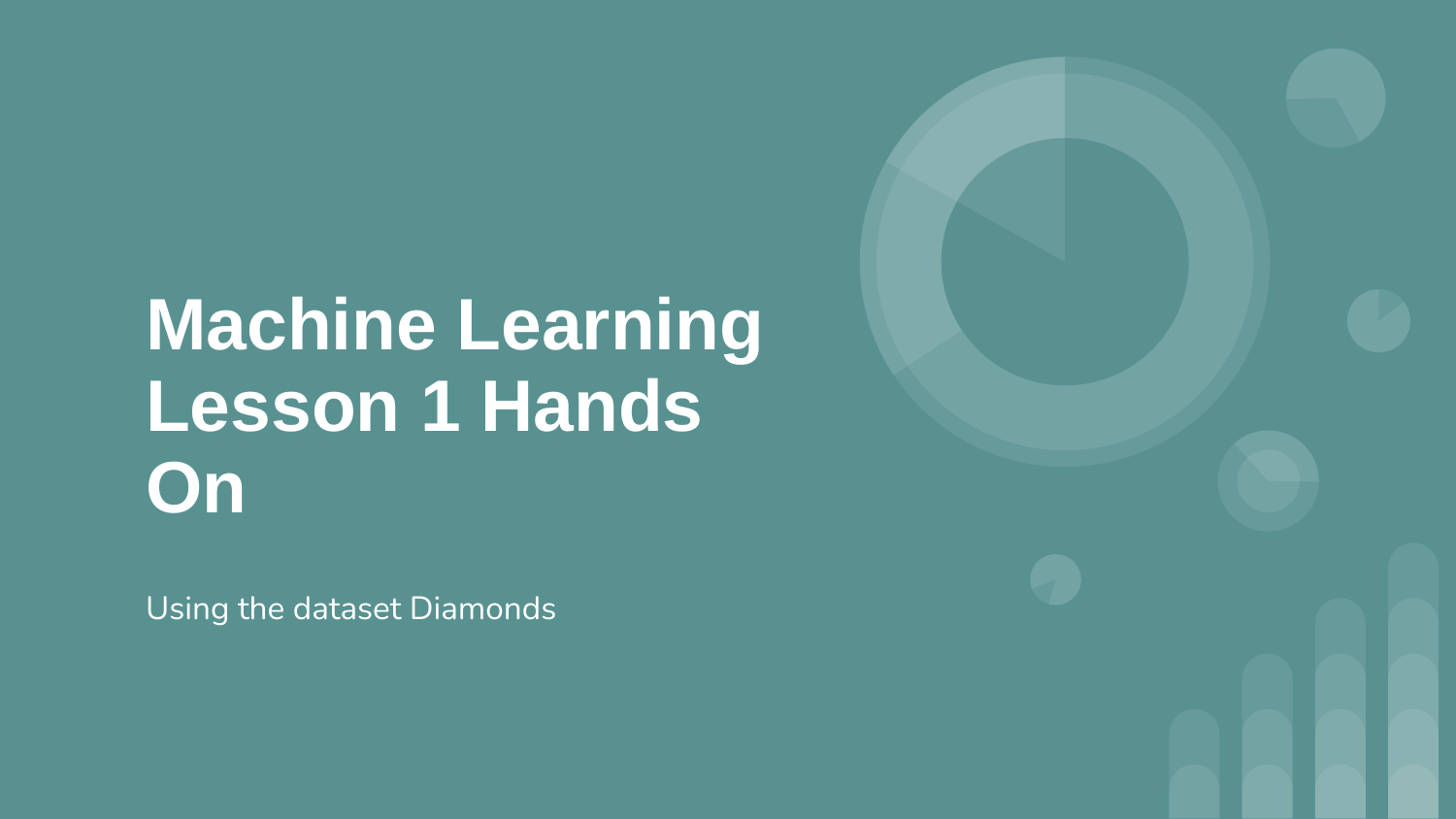

# Machine Learning Lesson 1 Hands On
Using the dataset Diamonds